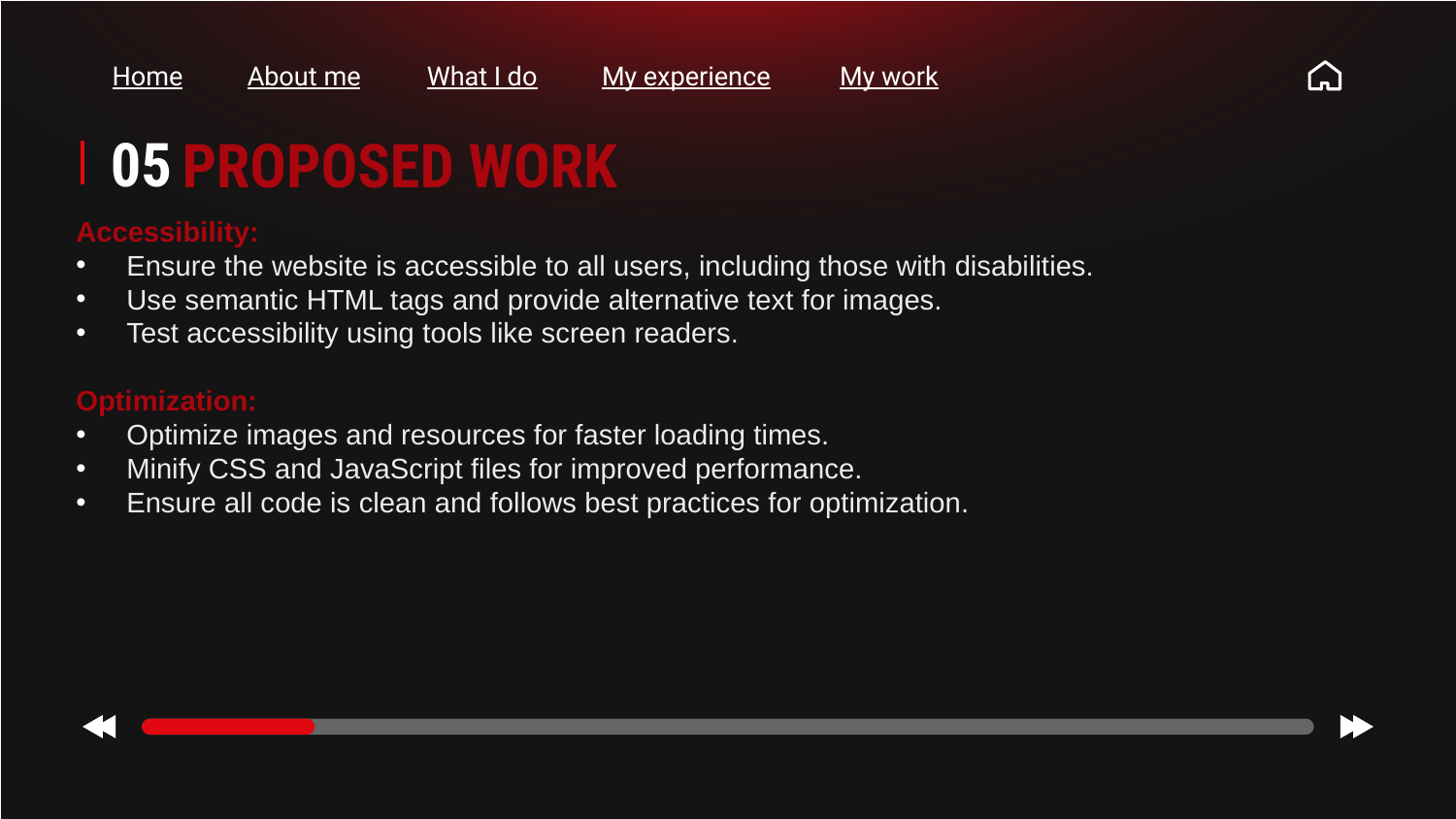

Home
About me
What I do
My experience
My work

05
PROPOSED WORK
Accessibility:
Ensure the website is accessible to all users, including those with disabilities.
Use semantic HTML tags and provide alternative text for images.
Test accessibility using tools like screen readers.

Optimization:
Optimize images and resources for faster loading times.
Minify CSS and JavaScript files for improved performance.
Ensure all code is clean and follows best practices for optimization.